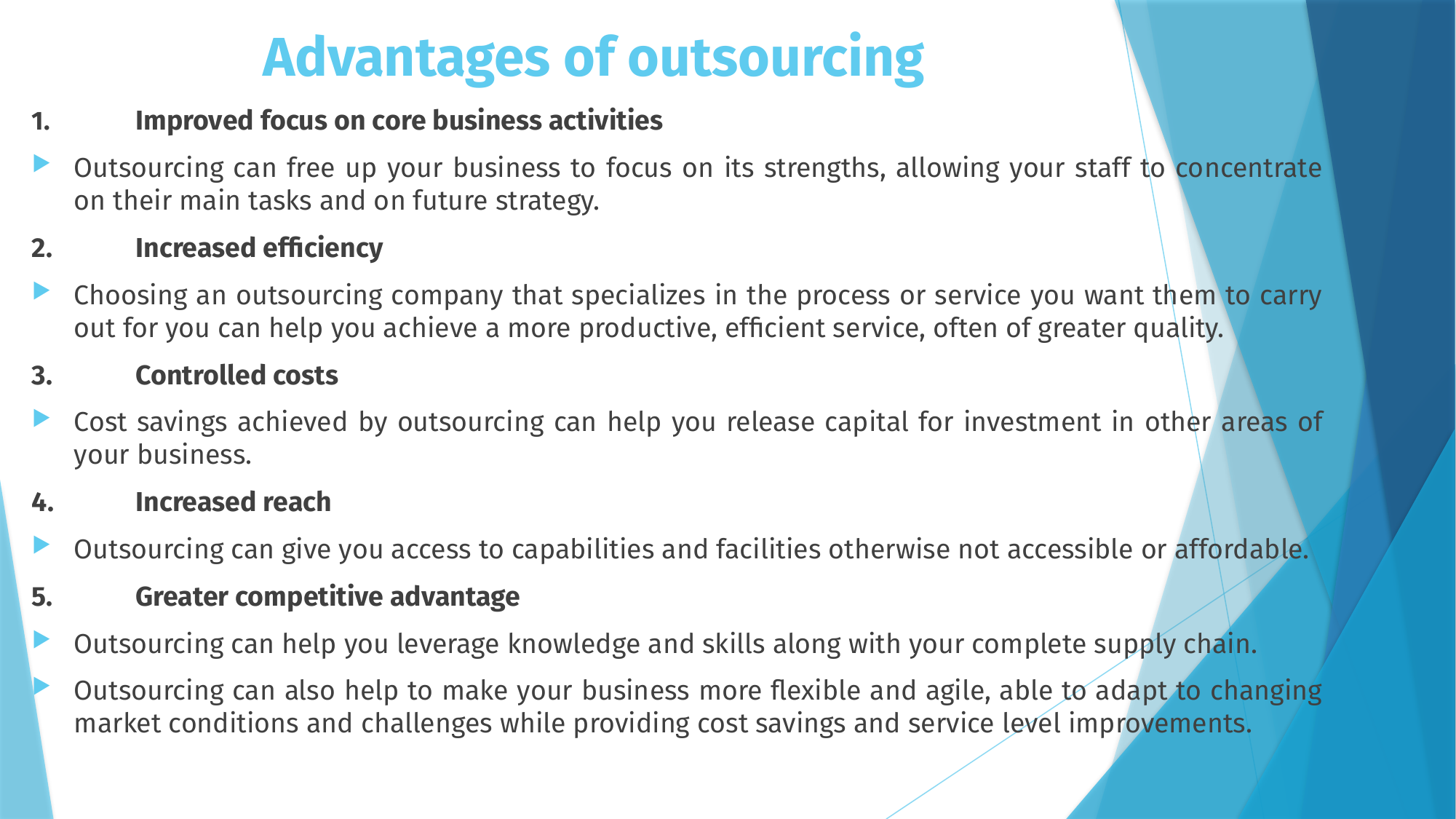

# Advantages of outsourcing
1.	Improved focus on core business activities
Outsourcing can free up your business to focus on its strengths, allowing your staff to concentrate on their main tasks and on future strategy.
2.	Increased efficiency
Choosing an outsourcing company that specializes in the process or service you want them to carry out for you can help you achieve a more productive, efficient service, often of greater quality.
3.	Controlled costs
Cost savings achieved by outsourcing can help you release capital for investment in other areas of your business.
4.	Increased reach
Outsourcing can give you access to capabilities and facilities otherwise not accessible or affordable.
5.	Greater competitive advantage
Outsourcing can help you leverage knowledge and skills along with your complete supply chain.
Outsourcing can also help to make your business more flexible and agile, able to adapt to changing market conditions and challenges while providing cost savings and service level improvements.